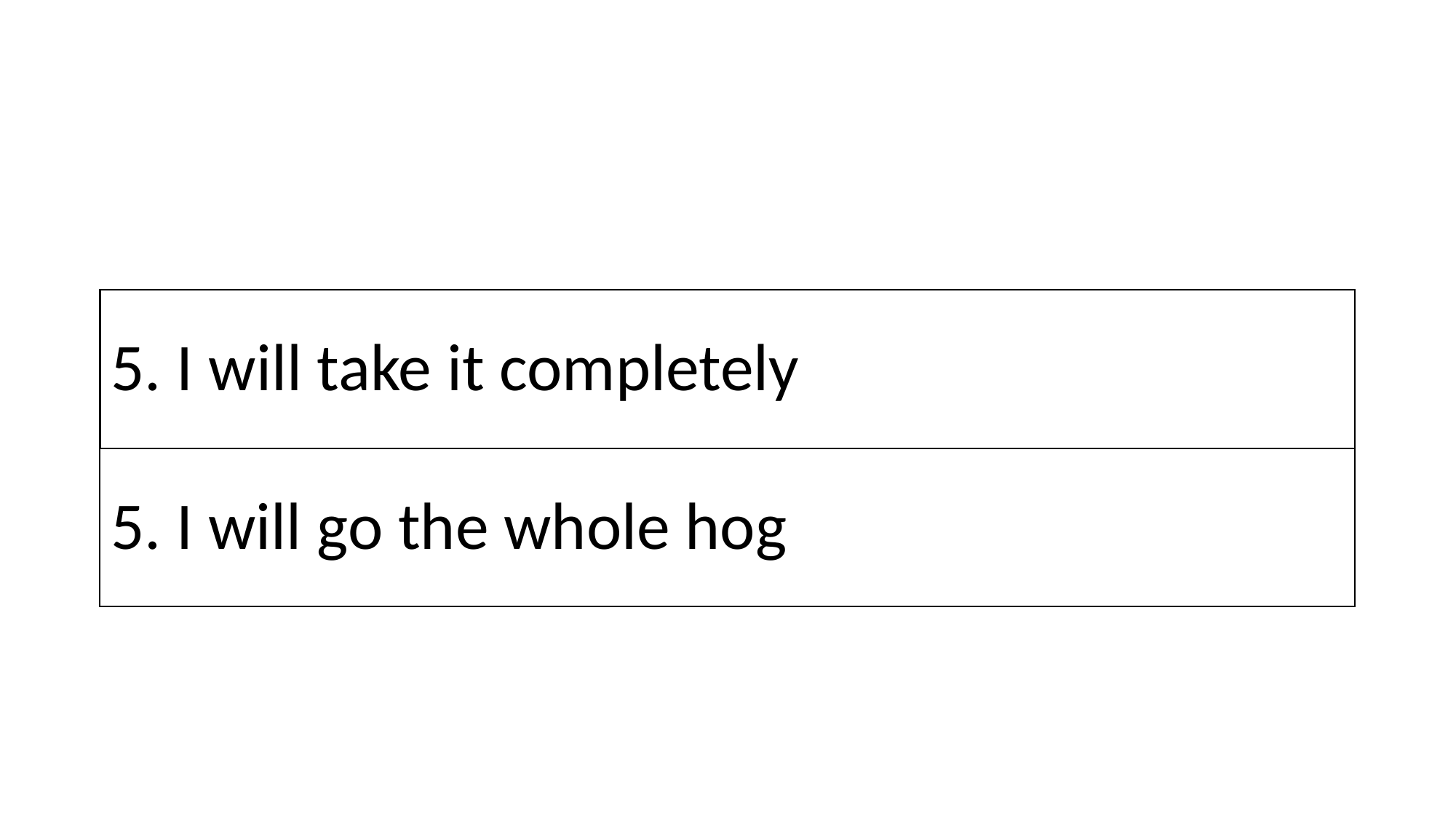

# 5. I will take it completely
5. I will go the whole hog